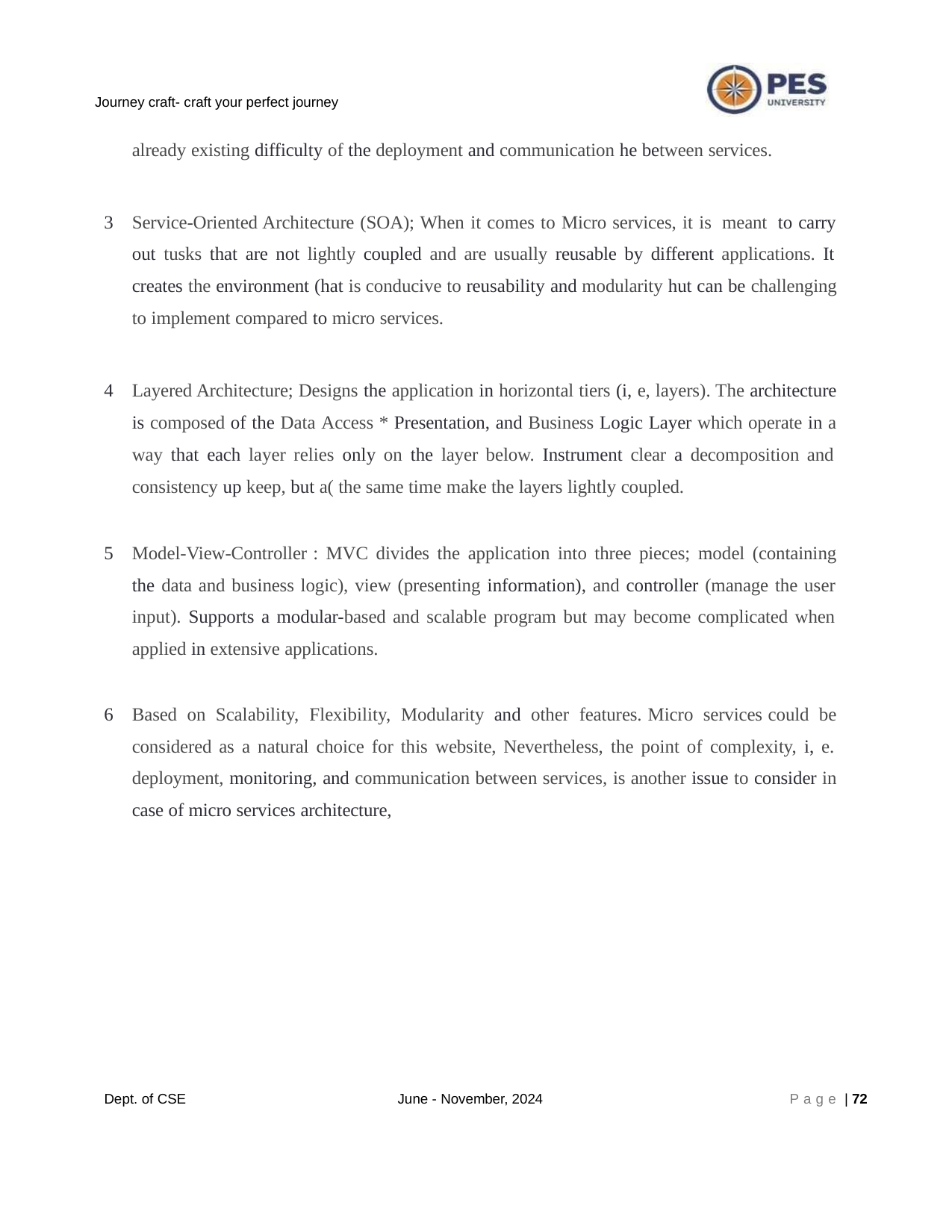

Journey craft- craft your perfect journey

already existing difficulty of the deployment and communication he between services.

Service-Oriented Architecture (SOA); When it comes to Micro services, it is meant to carry  out tusks that are not lightly coupled and are usually reusable by different applications. It  creates the environment (hat is conducive to reusability and modularity hut can be challenging  to implement compared to micro services.

Layered Architecture; Designs the application in horizontal tiers (i, e, layers). The architecture  is composed of the Data Access * Presentation, and Business Logic Layer which operate in a  way that each layer relies only on the layer below. Instrument clear a decomposition and  consistency up keep, but a( the same time make the layers lightly coupled.

Model-View-Controller : MVC divides the application into three pieces; model (containing  the data and business logic), view (presenting information), and controller (manage the user  input). Supports a modular-based and scalable program but may become complicated when  applied in extensive applications.

Based on Scalability, Flexibility, Modularity and other features. Micro services could be  considered as a natural choice for this website, Nevertheless, the point of complexity, i, e.  deployment, monitoring, and communication between services, is another issue to consider in  case of micro services architecture,
Dept. of CSE
June - November, 2024
P a g e | 72